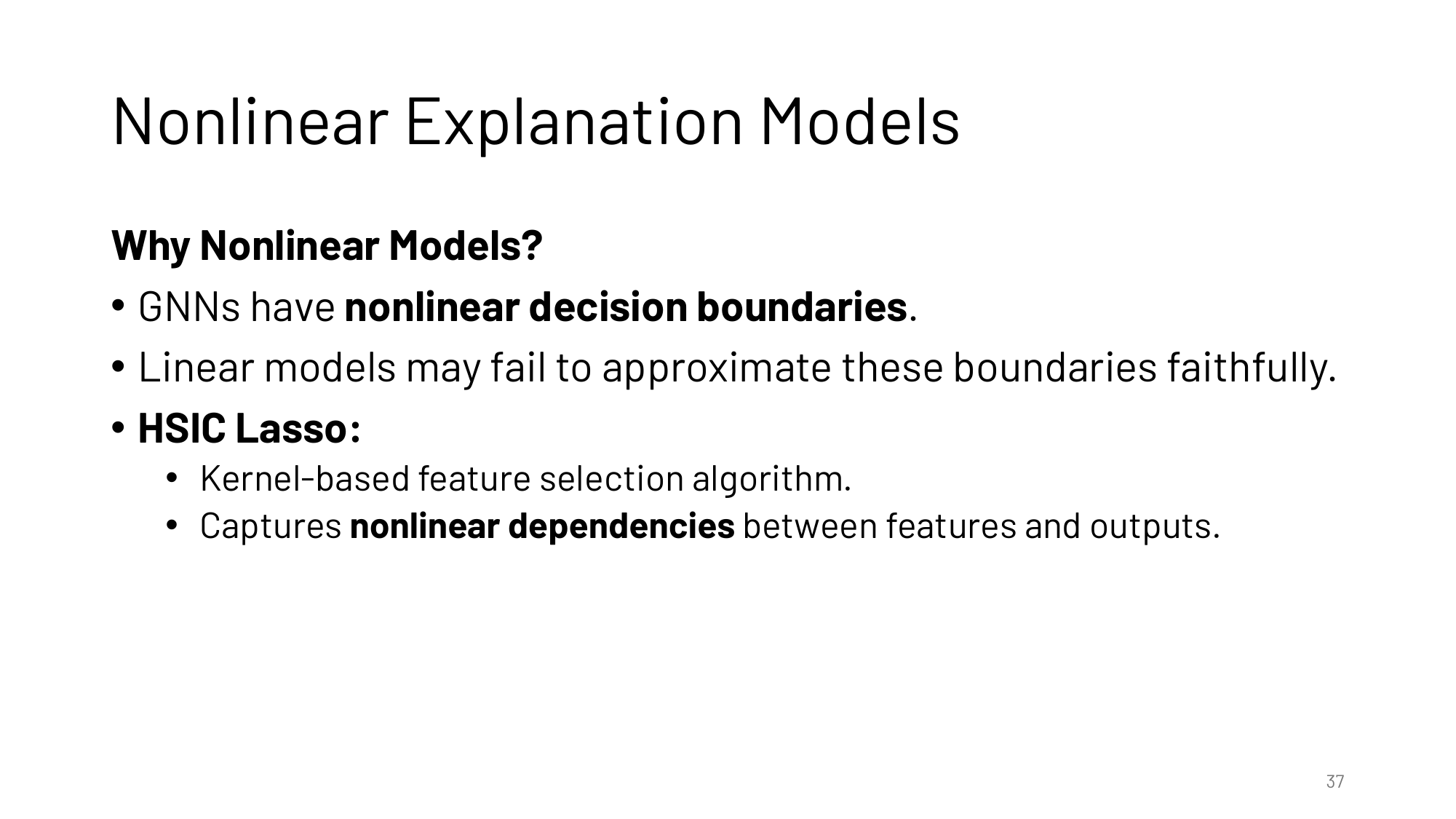

# Nonlinear Explanation Models
Why Nonlinear Models?
GNNs have nonlinear decision boundaries.
Linear models may fail to approximate these boundaries faithfully.
HSIC Lasso:
Kernel-based feature selection algorithm.
Captures nonlinear dependencies between features and outputs.

37